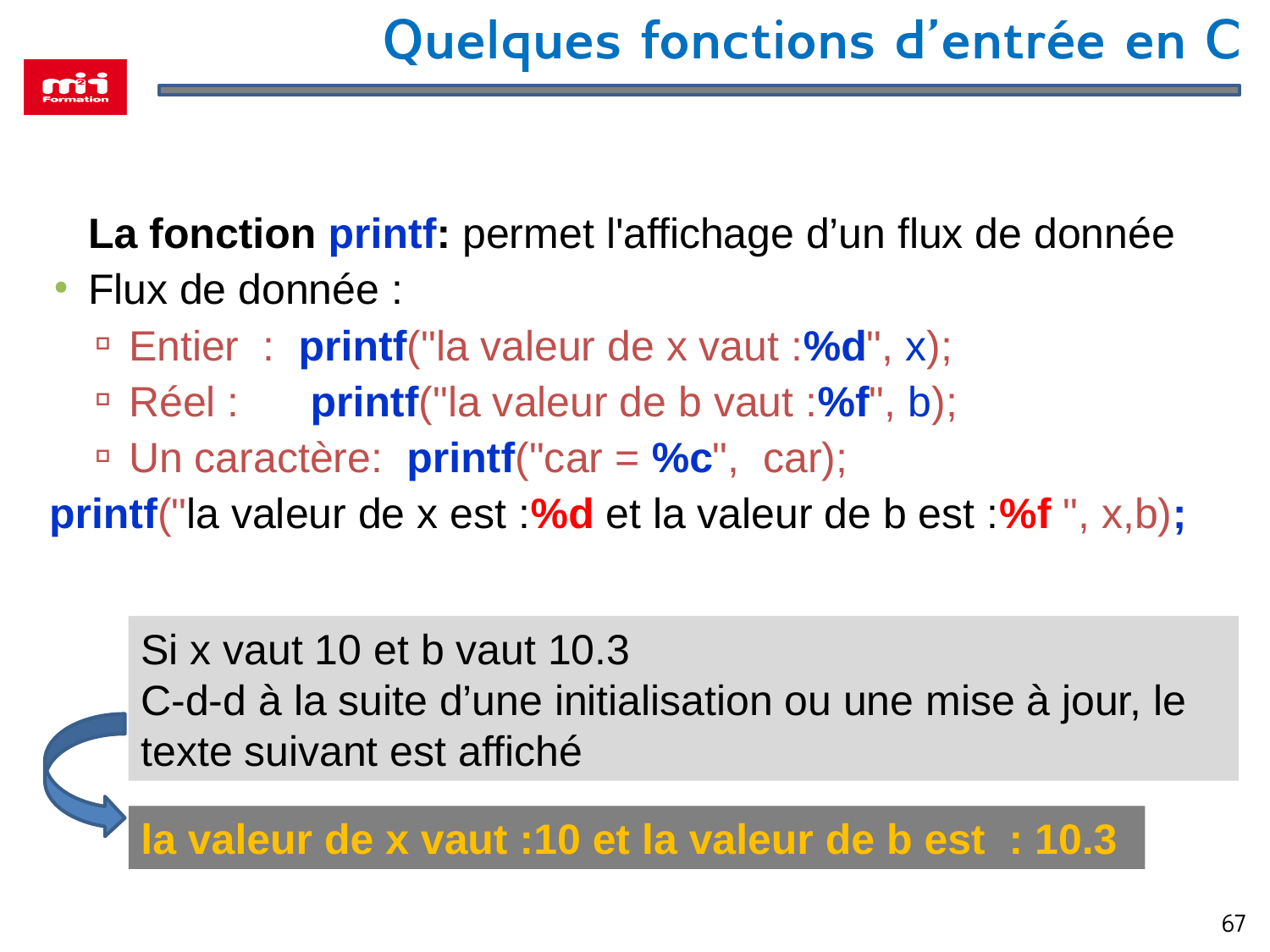

# Quelques fonctions d’entrée en C
	La fonction printf: permet l'affichage d’un flux de donnée
Flux de donnée :
Entier  :  printf("la valeur de x vaut :%d", x);
Réel :      printf("la valeur de b vaut :%f", b);
Un caractère:  printf("car = %c",  car);
 printf("la valeur de x est :%d et la valeur de b est :%f ", x,b);
Si x vaut 10 et b vaut 10.3
C-d-d à la suite d’une initialisation ou une mise à jour, le texte suivant est affiché

la valeur de x vaut :10 et la valeur de b est  : 10.3
67